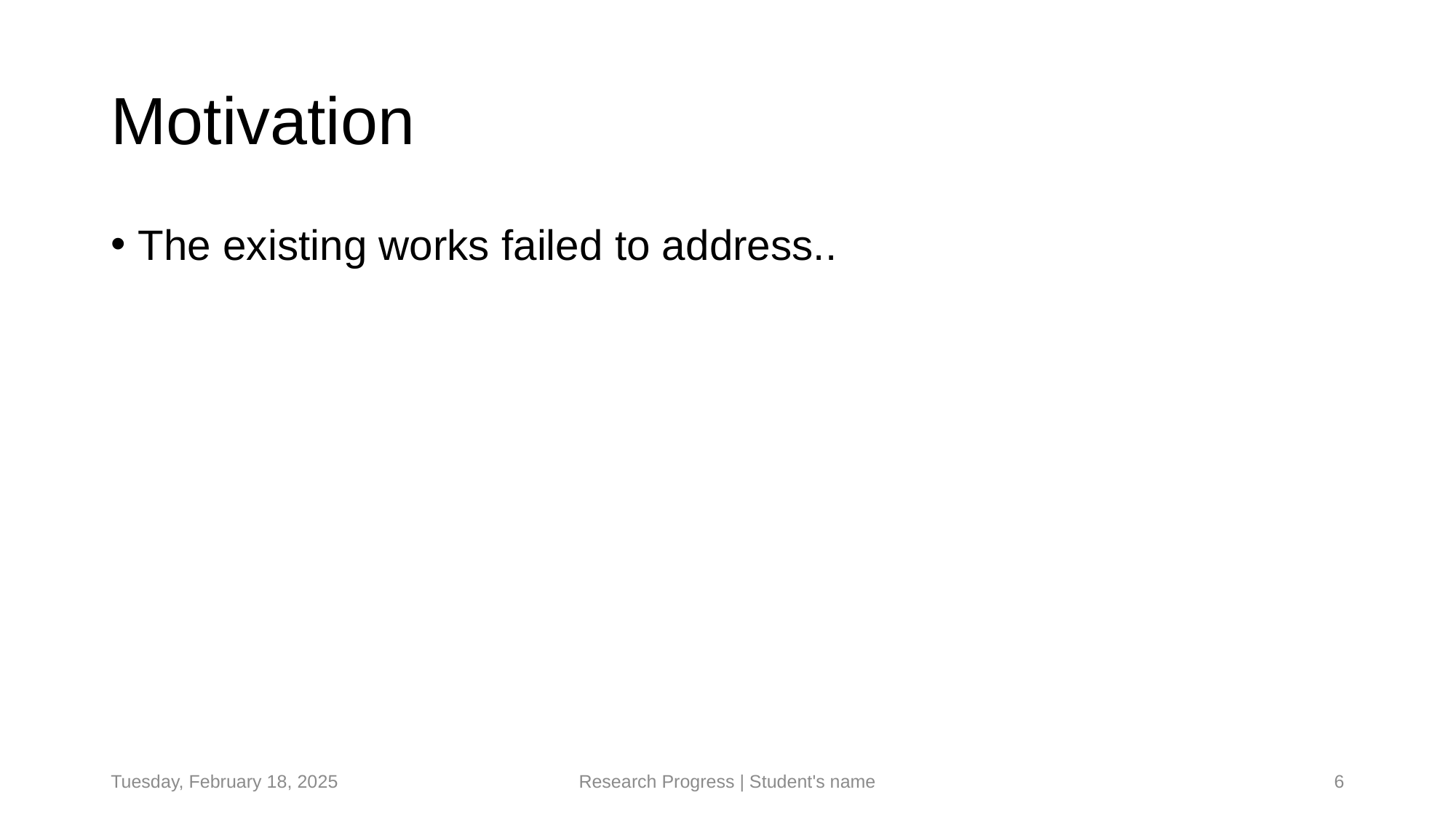

# Motivation
The existing works failed to address..
Tuesday, February 18, 2025
Research Progress | Student's name
6